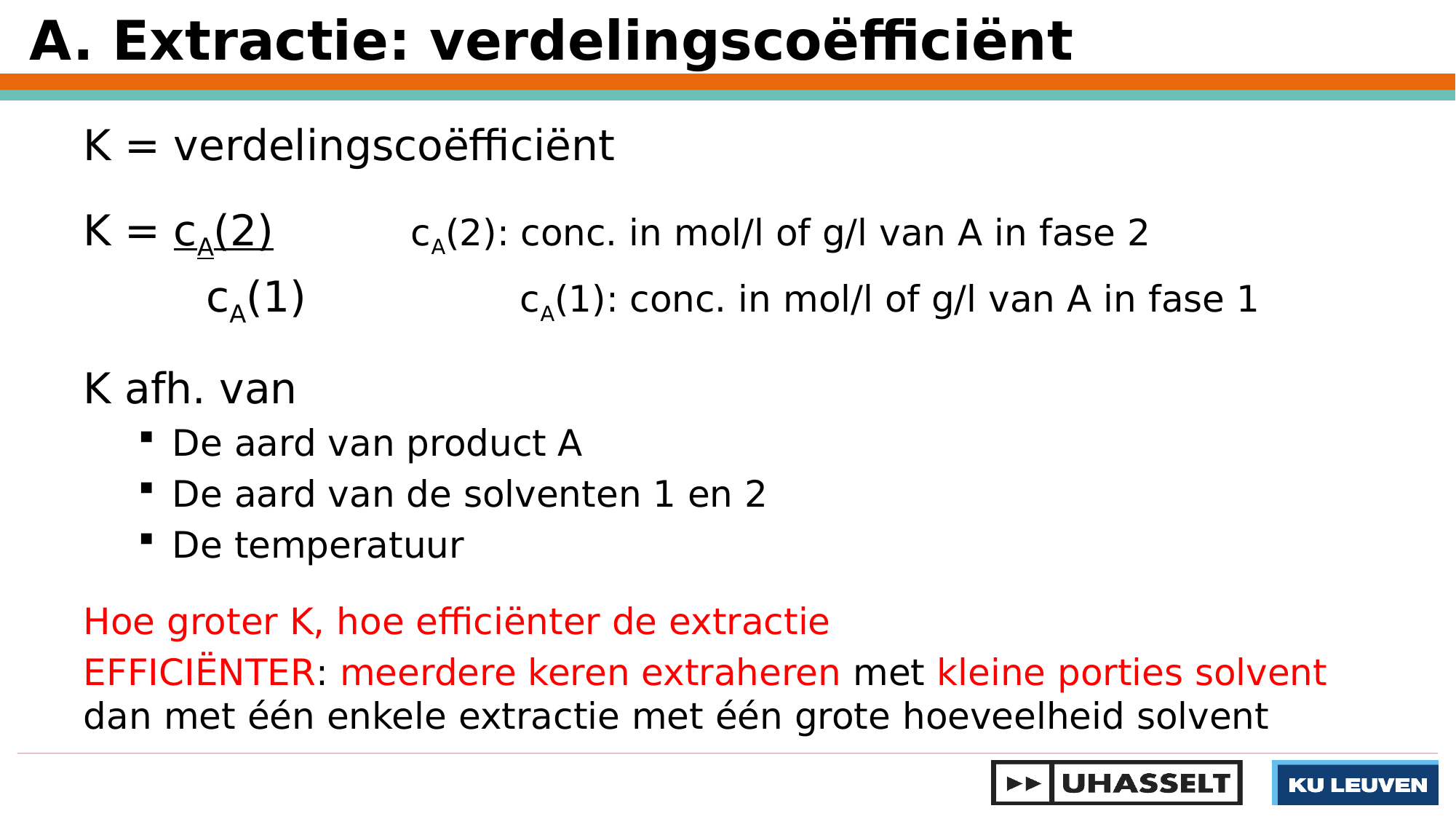

A. Extractie: verdelingscoëfficiënt
K = verdelingscoëfficiënt

K = cA(2)		cA(2): conc. in mol/l of g/l van A in fase 2
	 cA(1)		cA(1): conc. in mol/l of g/l van A in fase 1

K afh. van
De aard van product A
De aard van de solventen 1 en 2
De temperatuur

Hoe groter K, hoe efficiënter de extractie
EFFICIËNTER: meerdere keren extraheren met kleine porties solvent dan met één enkele extractie met één grote hoeveelheid solvent